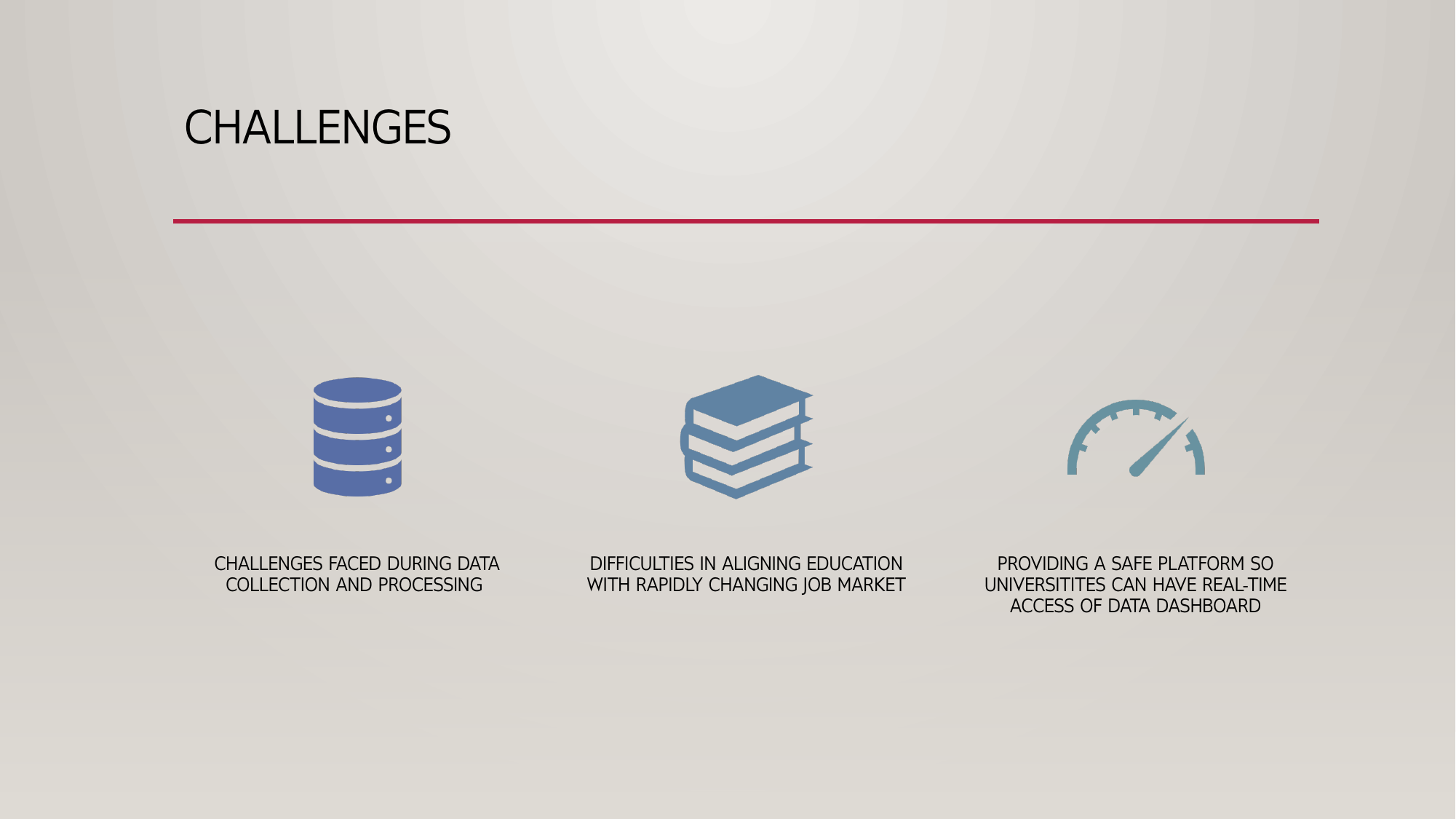

# CHALLENGES

CHALLENGES FACED DURING DATA COLLECTION AND PROCESSING
DIFFICULTIES IN ALIGNING EDUCATION WITH RAPIDLY CHANGING JOB MARKET
PROVIDING A SAFE PLATFORM SO UNIVERSITITES CAN HAVE REAL-TIME ACCESS OF DATA DASHBOARD